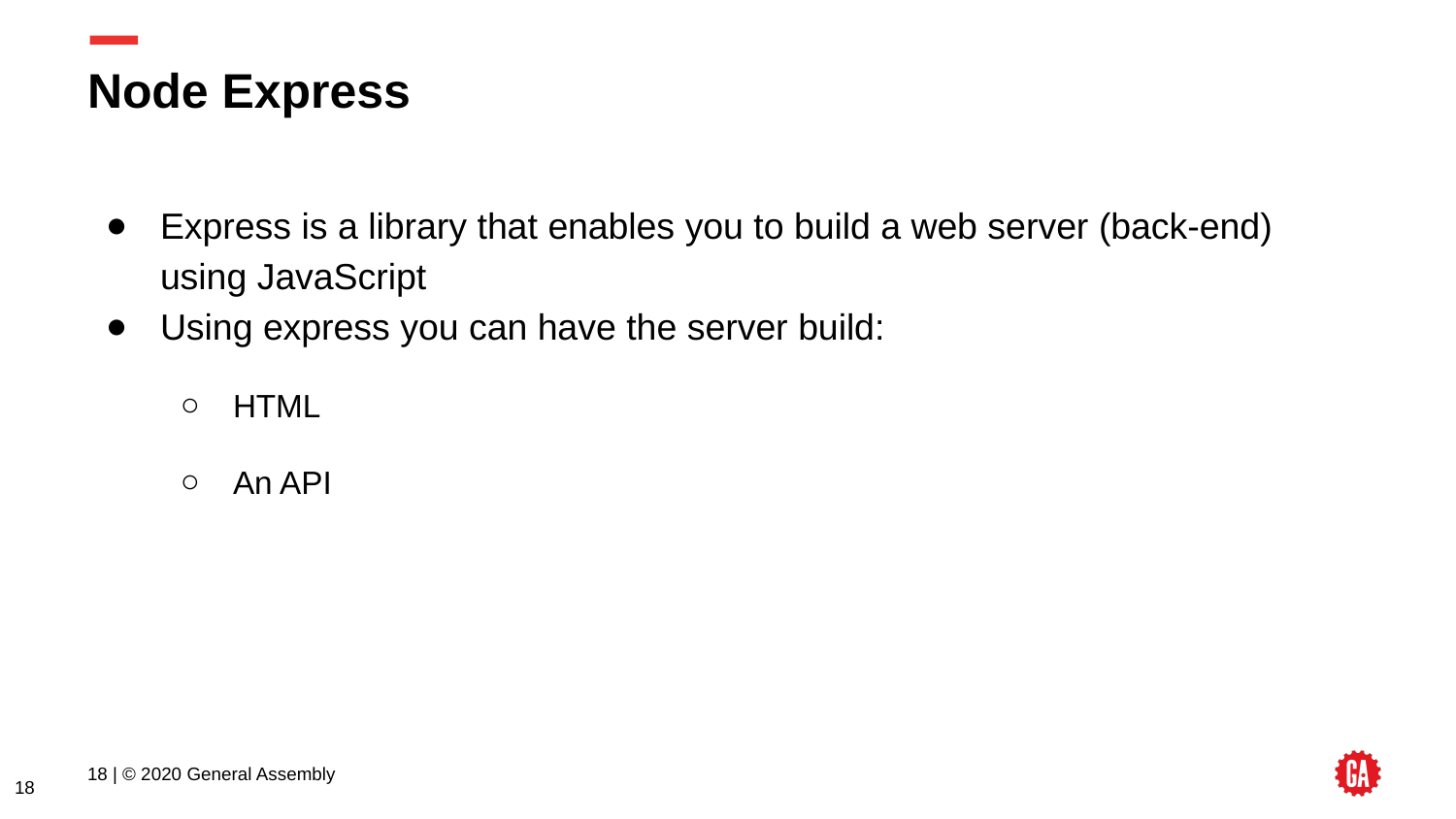

# Node Express
Express is a library that enables you to build a web server (back-end) using JavaScript
Using express you can have the server build:
HTML
An API
18 | © 2020 General Assembly

18